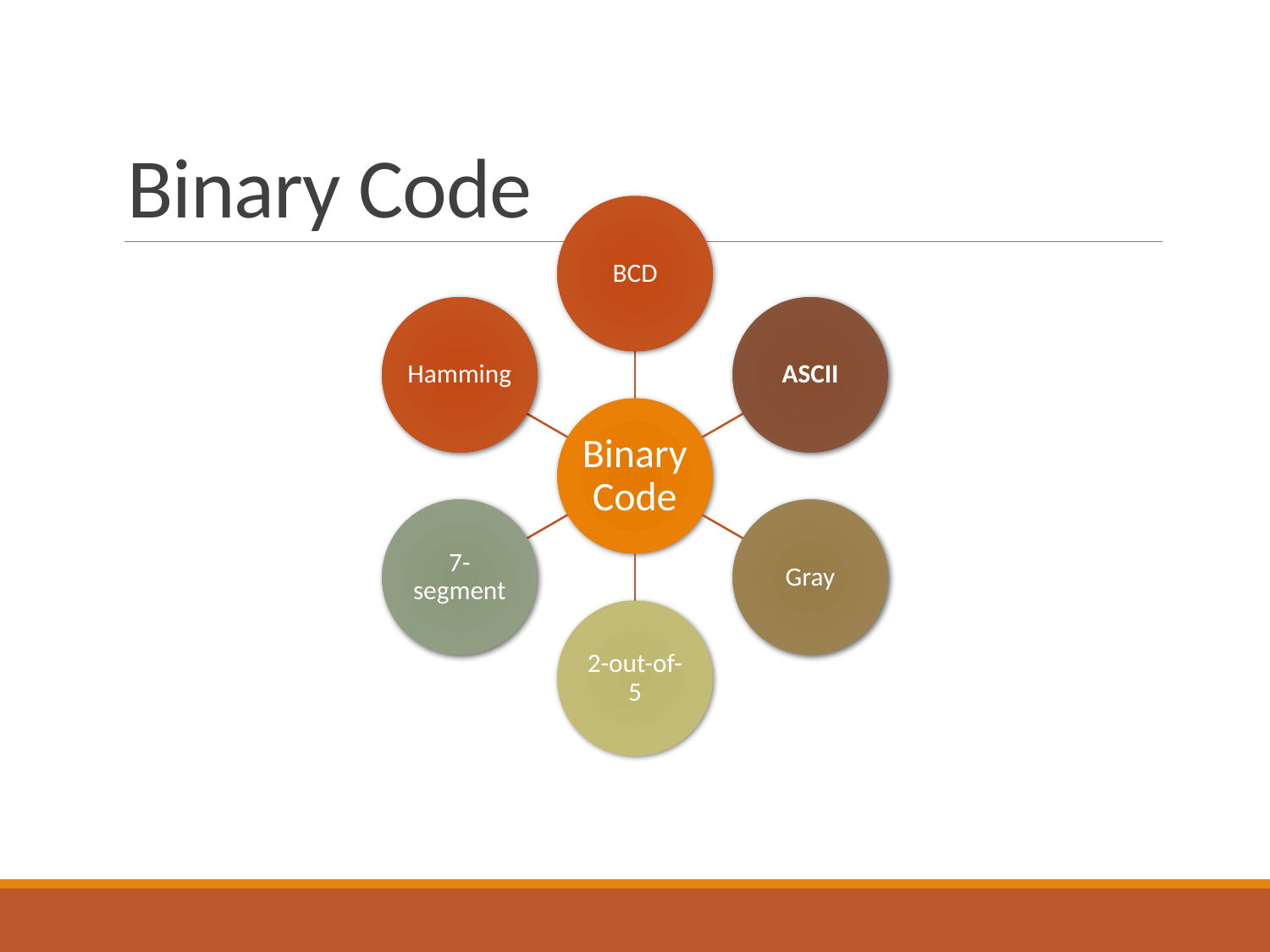

# Binary Code
Binary Code

BCD

ASCII

Gray

2-out-of-5

7-segment

Hamming